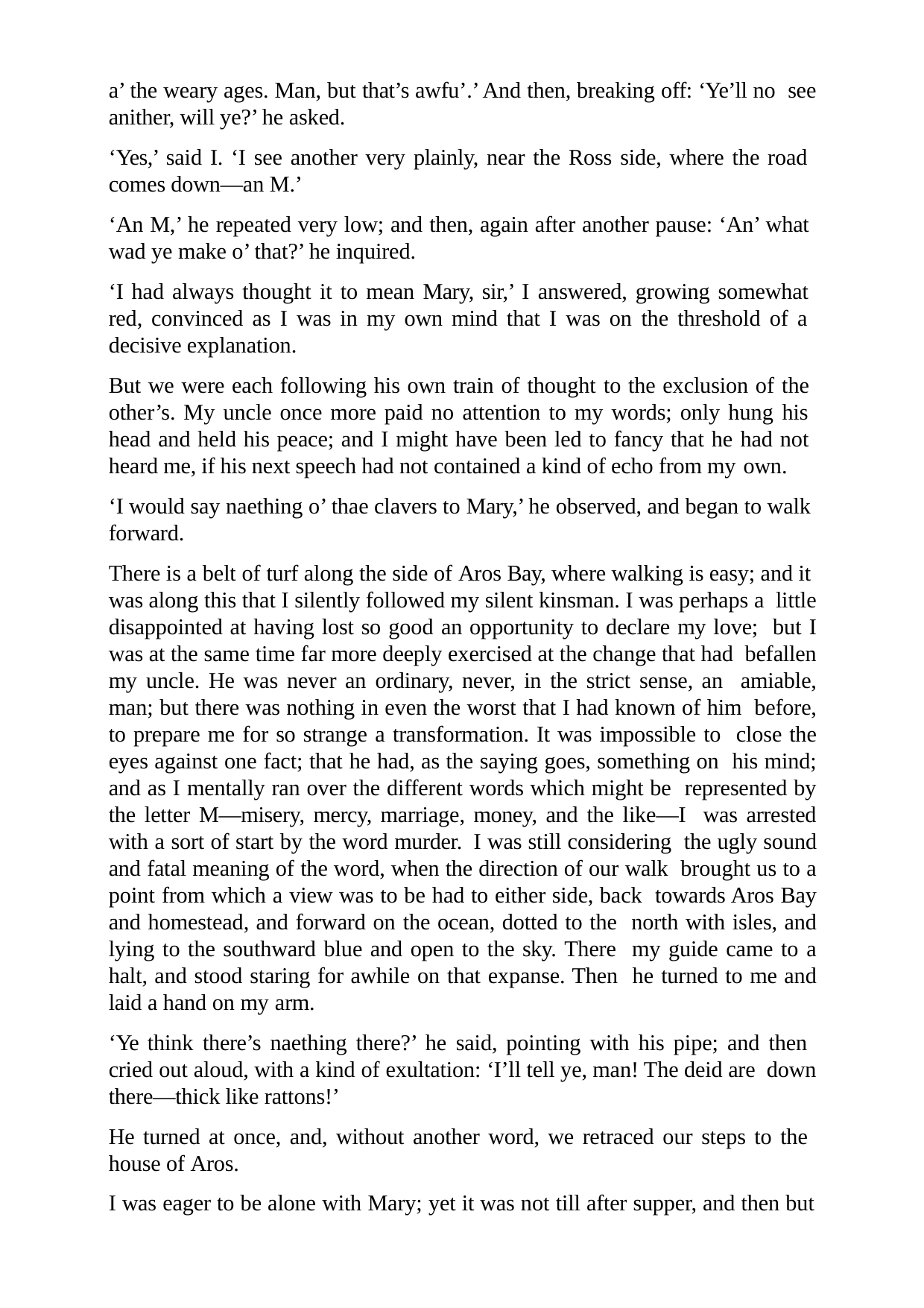

a’ the weary ages. Man, but that’s awfu’.’ And then, breaking off: ‘Ye’ll no  see anither, will ye?’ he asked.
‘Yes,’ said I. ‘I see another very plainly, near the Ross side, where the road  comes down—an M.’
‘An M,’ he repeated very low; and then, again after another pause: ‘An’ what  wad ye make o’ that?’ he inquired.
‘I had always thought it to mean Mary, sir,’ I answered, growing somewhat  red, convinced as I was in my own mind that I was on the threshold of a  decisive explanation.
But we were each following his own train of thought to the exclusion of the  other’s. My uncle once more paid no attention to my words; only hung his  head and held his peace; and I might have been led to fancy that he had not  heard me, if his next speech had not contained a kind of echo from my own.
‘I would say naething o’ thae clavers to Mary,’ he observed, and began to walk  forward.
There is a belt of turf along the side of Aros Bay, where walking is easy; and it  was along this that I silently followed my silent kinsman. I was perhaps a  little disappointed at having lost so good an opportunity to declare my love;  but I was at the same time far more deeply exercised at the change that had  befallen my uncle. He was never an ordinary, never, in the strict sense, an  amiable, man; but there was nothing in even the worst that I had known of him  before, to prepare me for so strange a transformation. It was impossible to  close the eyes against one fact; that he had, as the saying goes, something on  his mind; and as I mentally ran over the different words which might be  represented by the letter M—misery, mercy, marriage, money, and the like—I  was arrested with a sort of start by the word murder. I was still considering  the ugly sound and fatal meaning of the word, when the direction of our walk  brought us to a point from which a view was to be had to either side, back  towards Aros Bay and homestead, and forward on the ocean, dotted to the  north with isles, and lying to the southward blue and open to the sky. There  my guide came to a halt, and stood staring for awhile on that expanse. Then  he turned to me and laid a hand on my arm.
‘Ye think there’s naething there?’ he said, pointing with his pipe; and then  cried out aloud, with a kind of exultation: ‘I’ll tell ye, man! The deid are  down there—thick like rattons!’
He turned at once, and, without another word, we retraced our steps to the  house of Aros.
I was eager to be alone with Mary; yet it was not till after supper, and then but